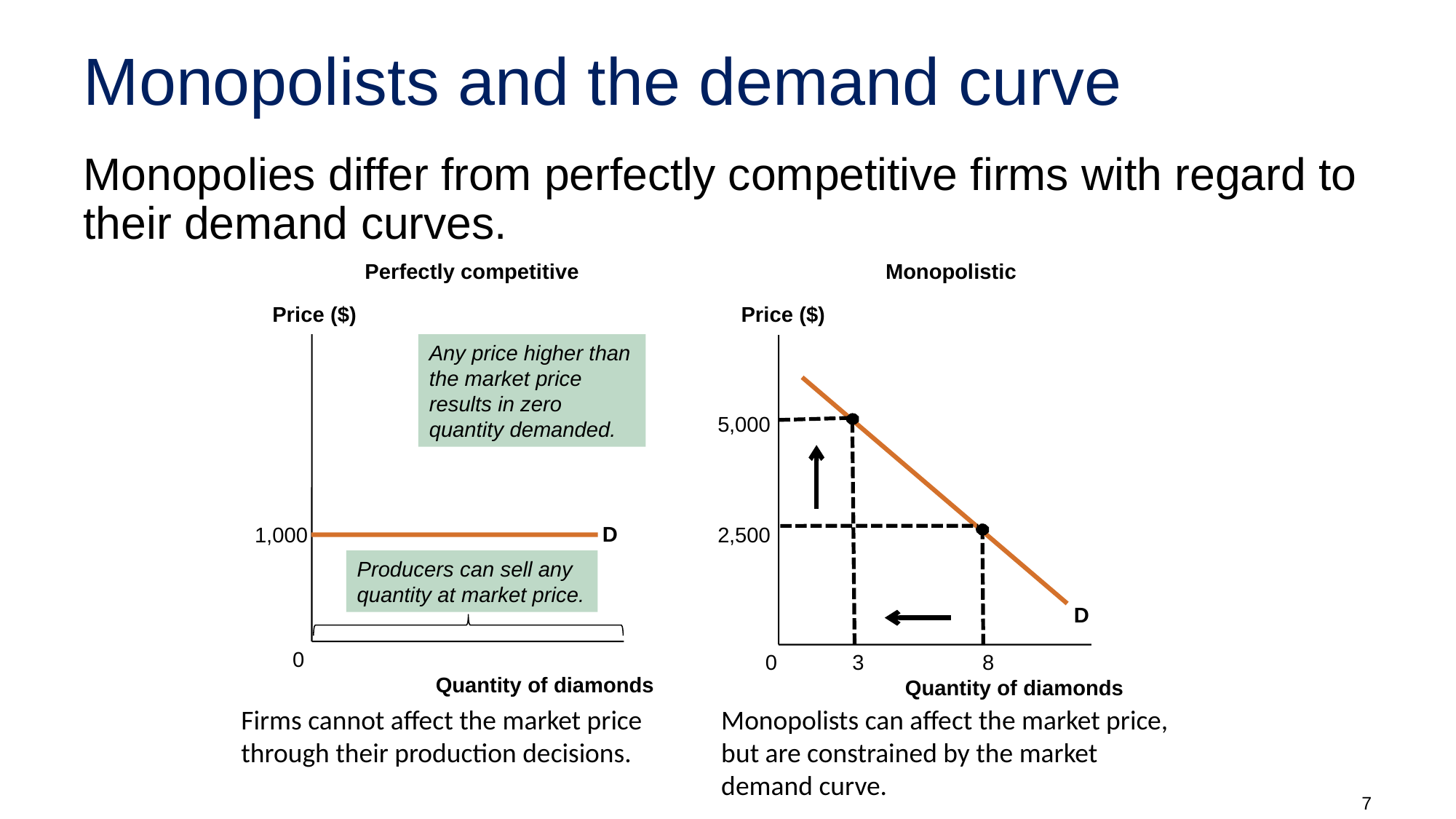

# Monopolists and the demand curve
Monopolies differ from perfectly competitive firms with regard to their demand curves.
Monopolistic
Perfectly competitive
Price ($)
Price ($)

Any price higher than the market price results in zero quantity demanded.

5
,
00
0

D
2
,
50
0
1,000

Producers can sell any quantity at market price.
D

0
0
3
8
Quantity of diamonds
Quantity of diamonds

Monopolists can affect the market price, but are constrained by the market demand curve.
Firms cannot affect the market price through their production decisions.